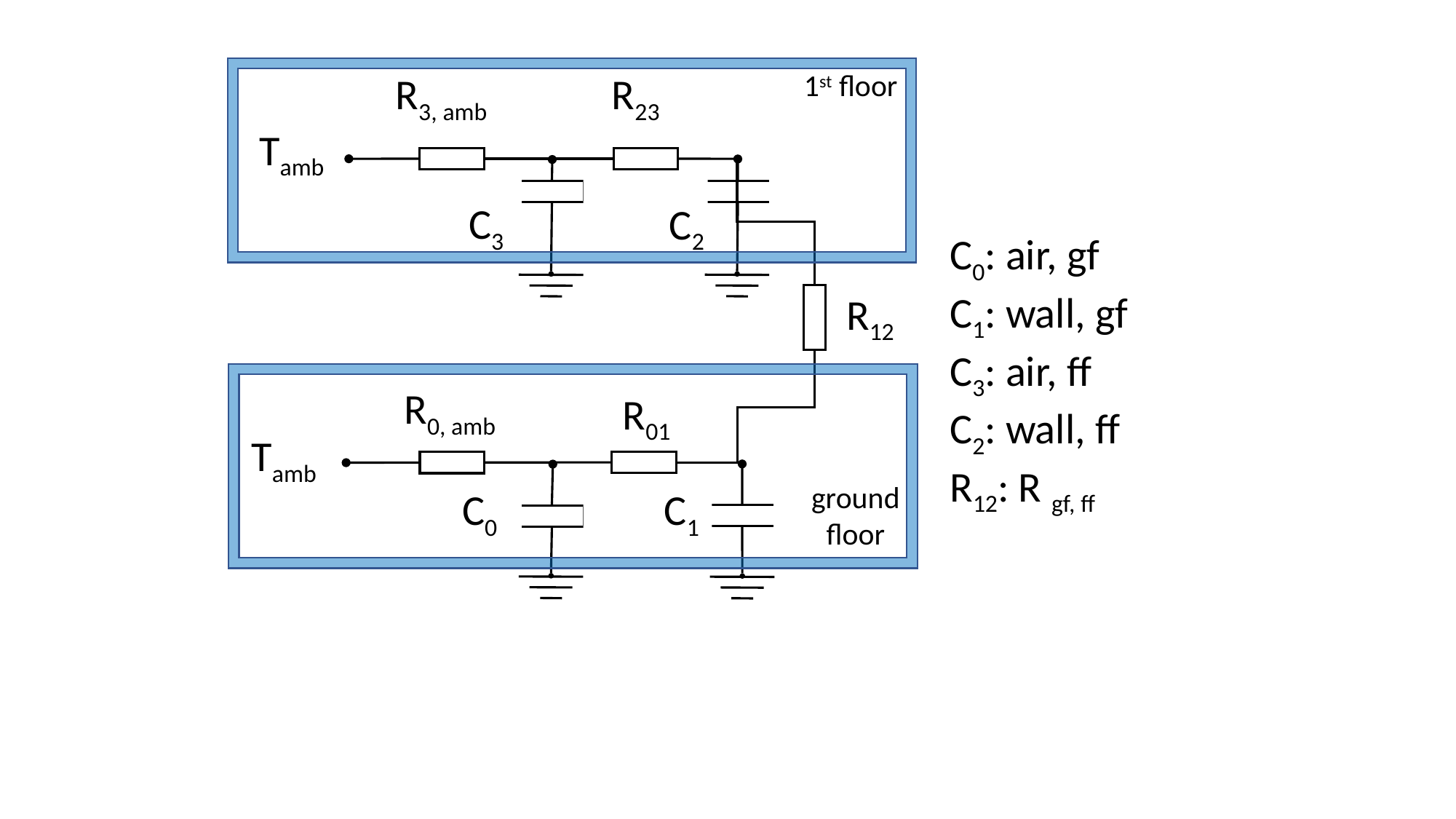

1st floor
R23
R3, amb
Tamb

C3
C2
C0: air, gf
C1: wall, gf
C3: air, ff
C2: wall, ff
R12: R gf, ff

R12

R0, amb
R01
Tamb

ground
floor
C0
C1